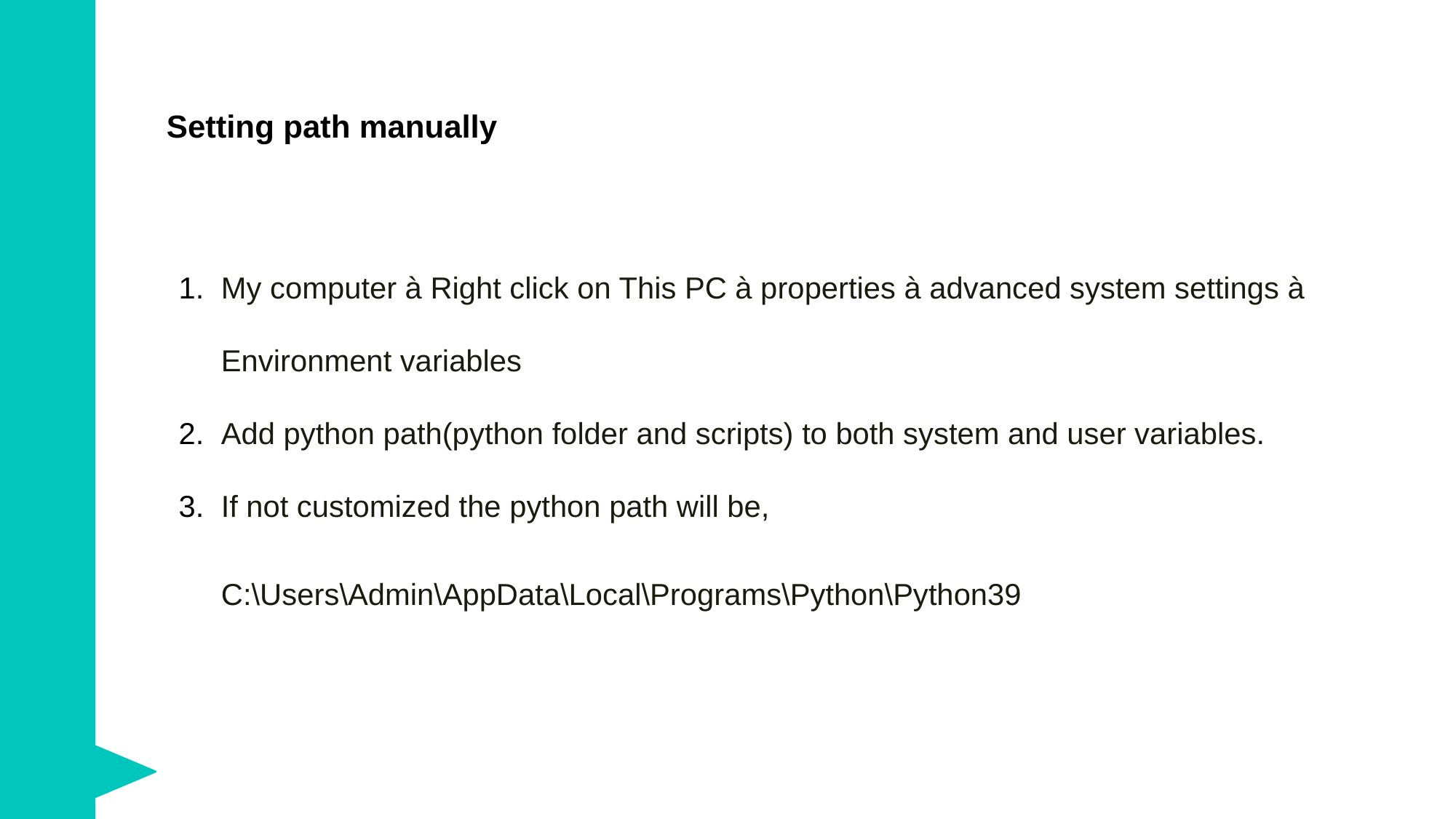

Setting path manually

My computer à Right click on This PC à properties à advanced system settings à Environment variables
Add python path(python folder and scripts) to both system and user variables.
If not customized the python path will be,
C:\Users\Admin\AppData\Local\Programs\Python\Python39